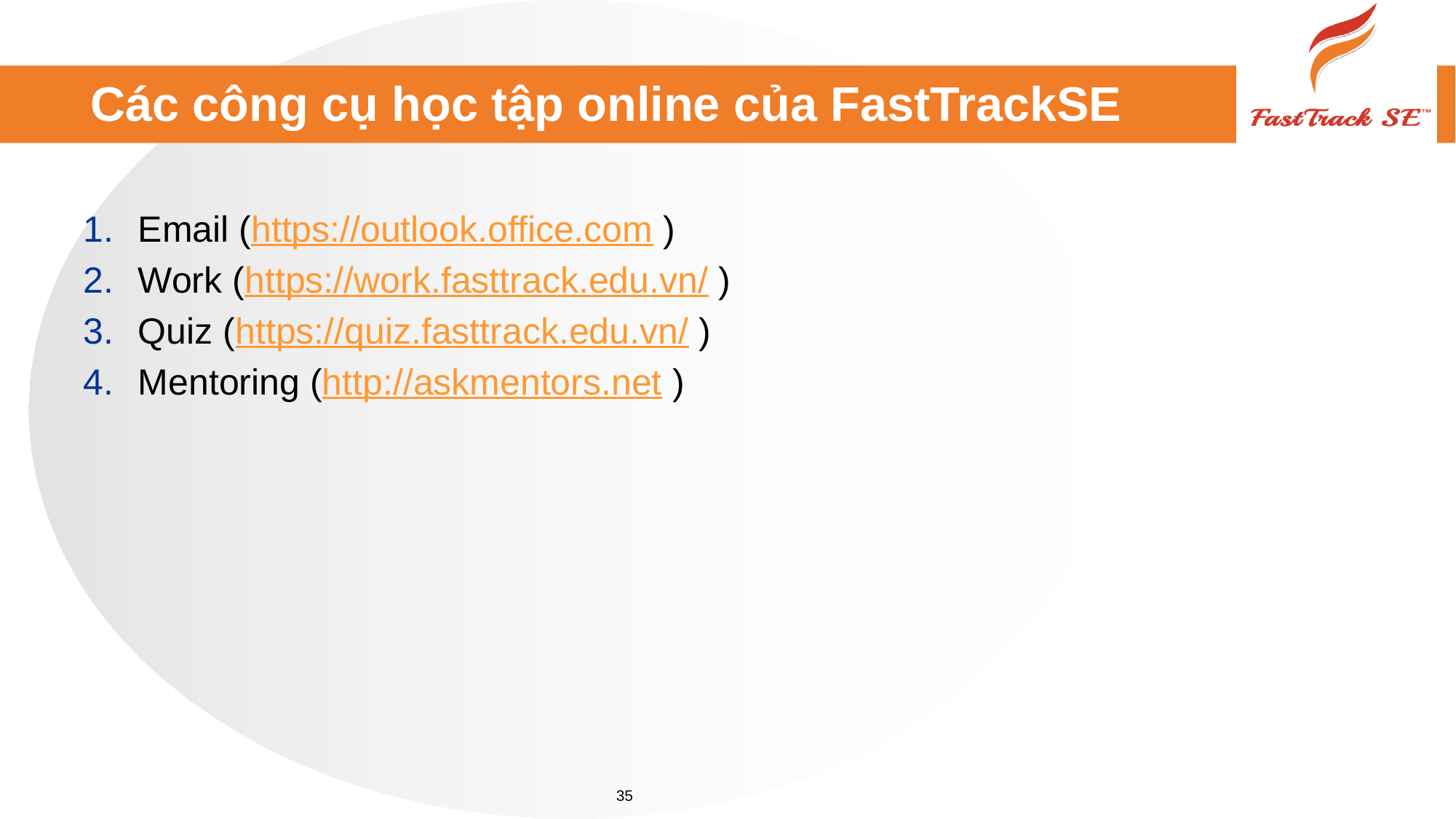

# Các công cụ học tập online của FastTrackSE
Email (https://outlook.office.com )
Work (https://work.fasttrack.edu.vn/ )
Quiz (https://quiz.fasttrack.edu.vn/ )
Mentoring (http://askmentors.net )
35